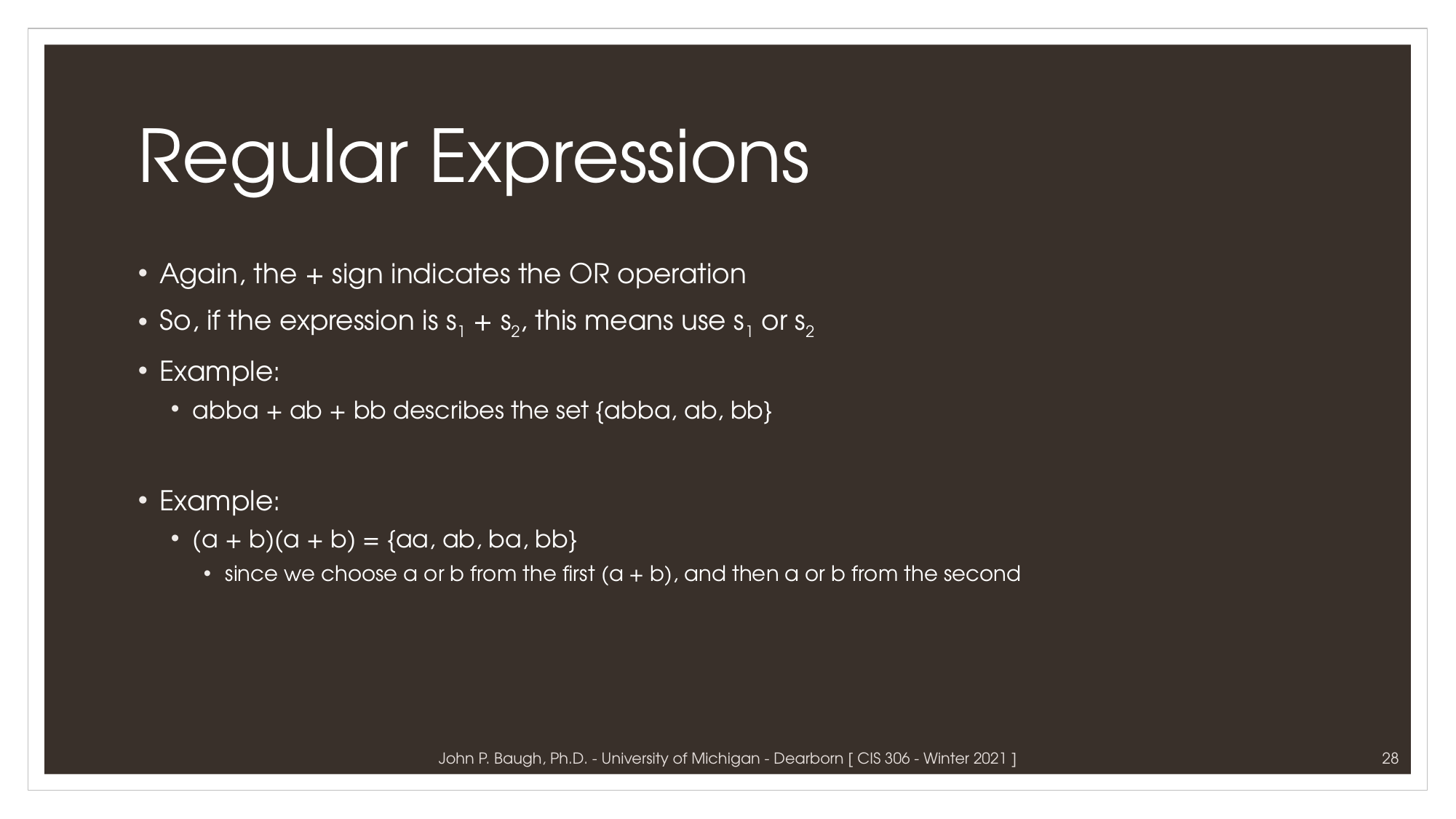

# Regular Expressions
Again, the + sign indicates the OR operation
So, if the expression is s1 + s2, this means use s1 or s2
Example:
abba + ab + bb describes the set {abba, ab, bb}

Example:
(a + b)(a + b) = {aa, ab, ba, bb}
since we choose a or b from the first (a + b), and then a or b from the second

John P. Baugh, Ph.D. - University of Michigan - Dearborn [ CIS 306 - Winter 2021 ]
28